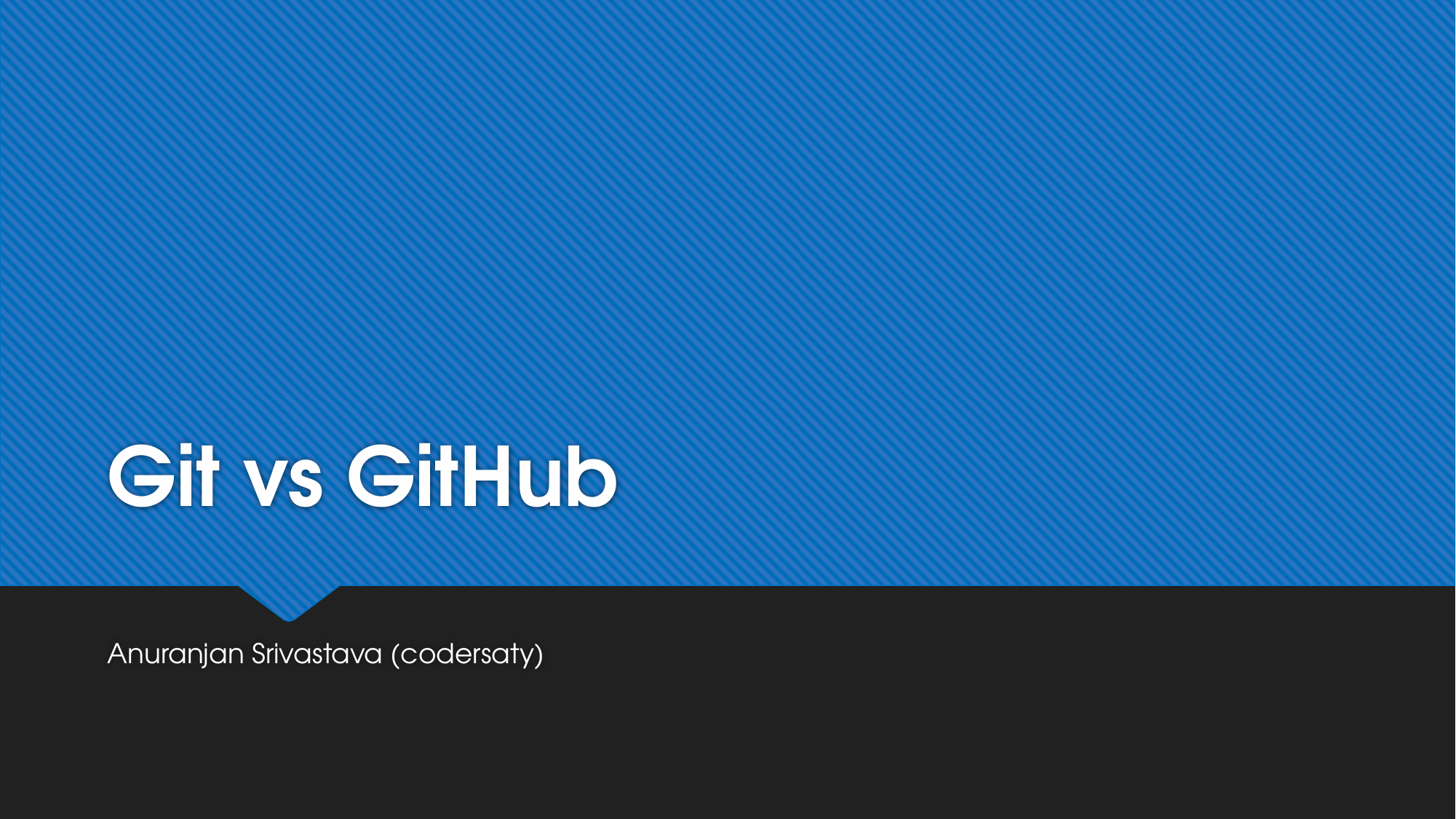

# Git vs GitHub
Anuranjan Srivastava (codersaty)